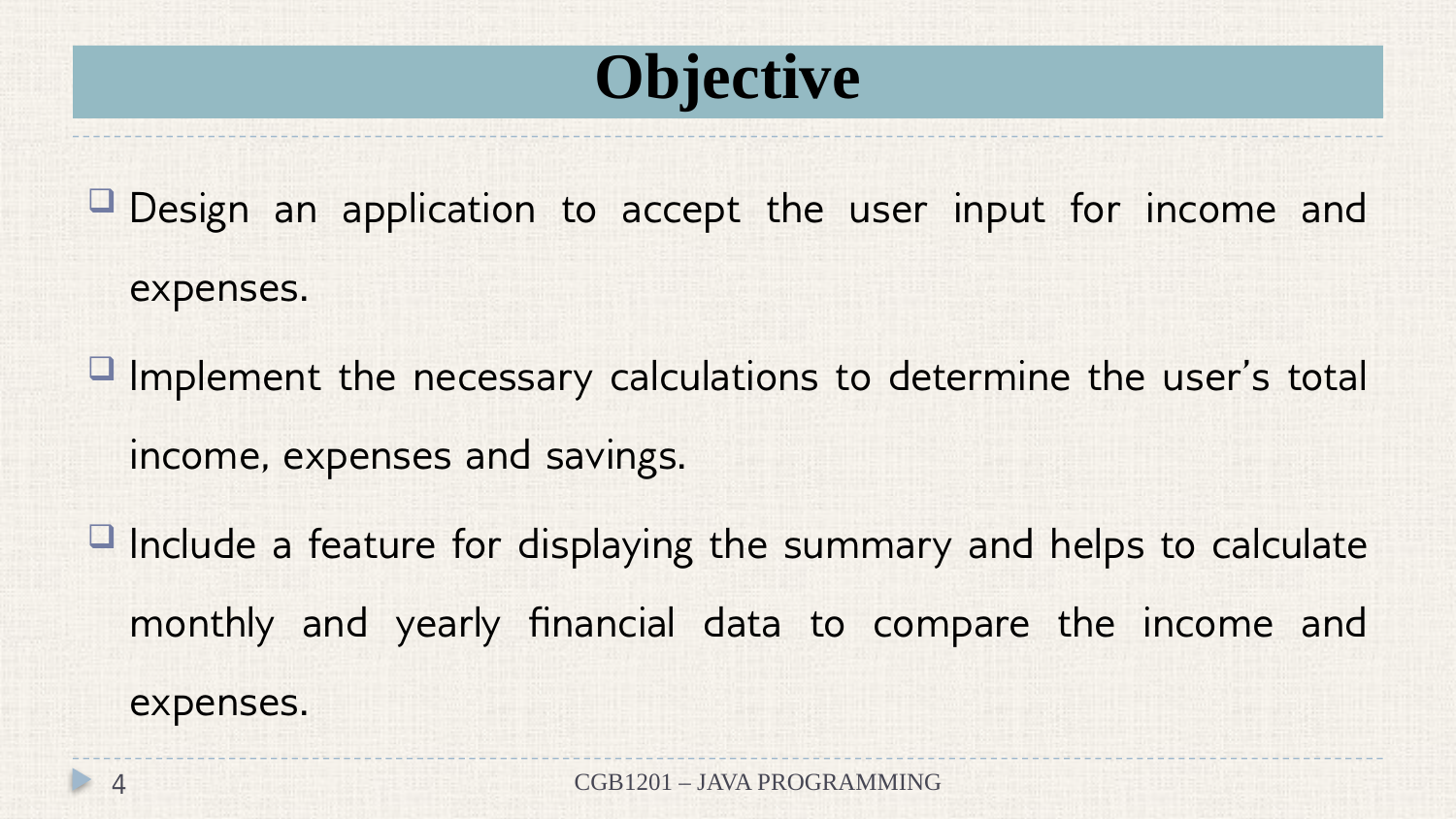

# Objective
Design an application to accept the user input for income and expenses.
Implement the necessary calculations to determine the user’s total income, expenses and savings.
Include a feature for displaying the summary and helps to calculate monthly and yearly financial data to compare the income and expenses.

4
CGB1201 – JAVA PROGRAMMING